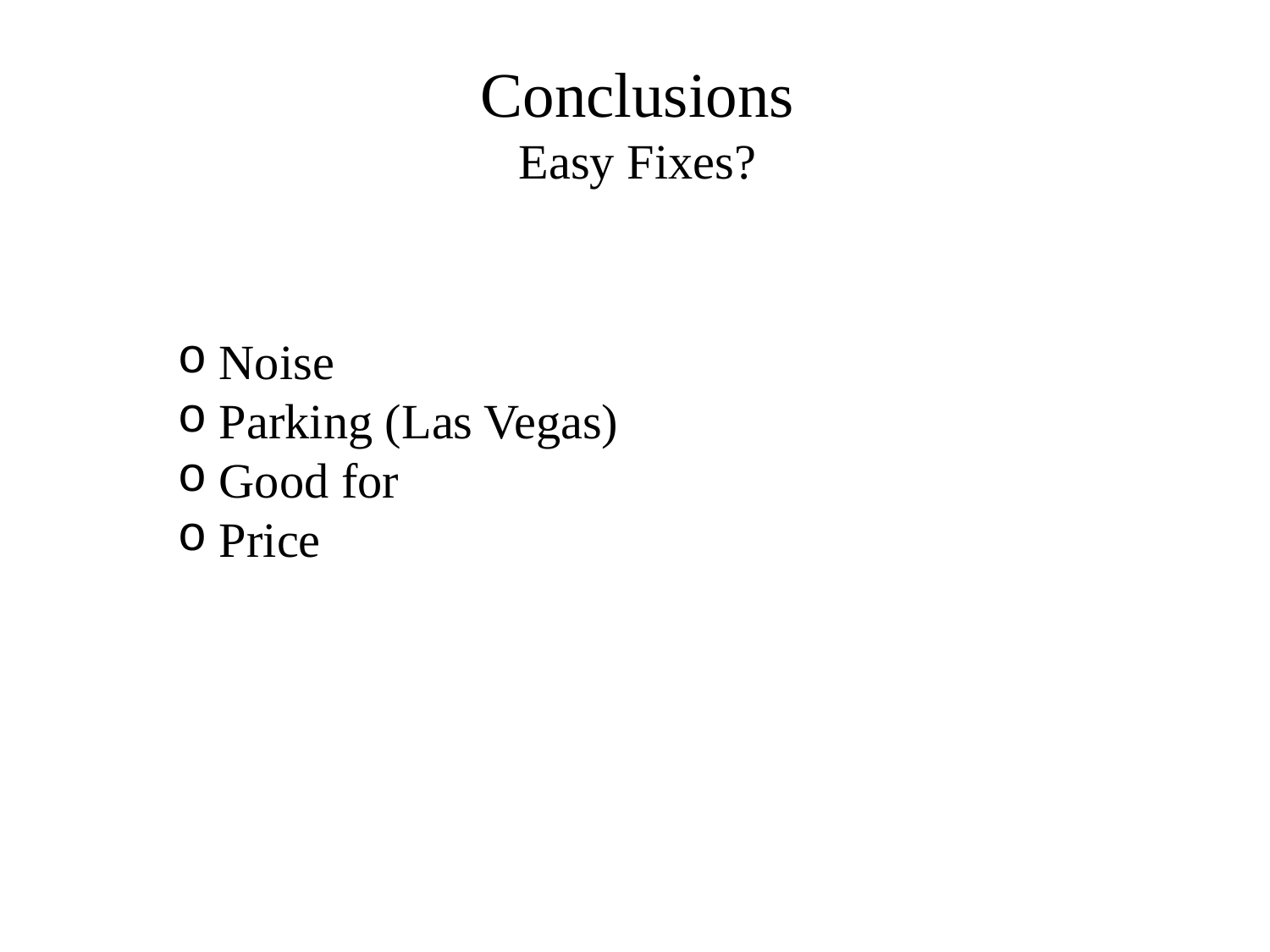

Conclusions
Easy Fixes?
 Noise
 Parking (Las Vegas)
 Good for
 Price